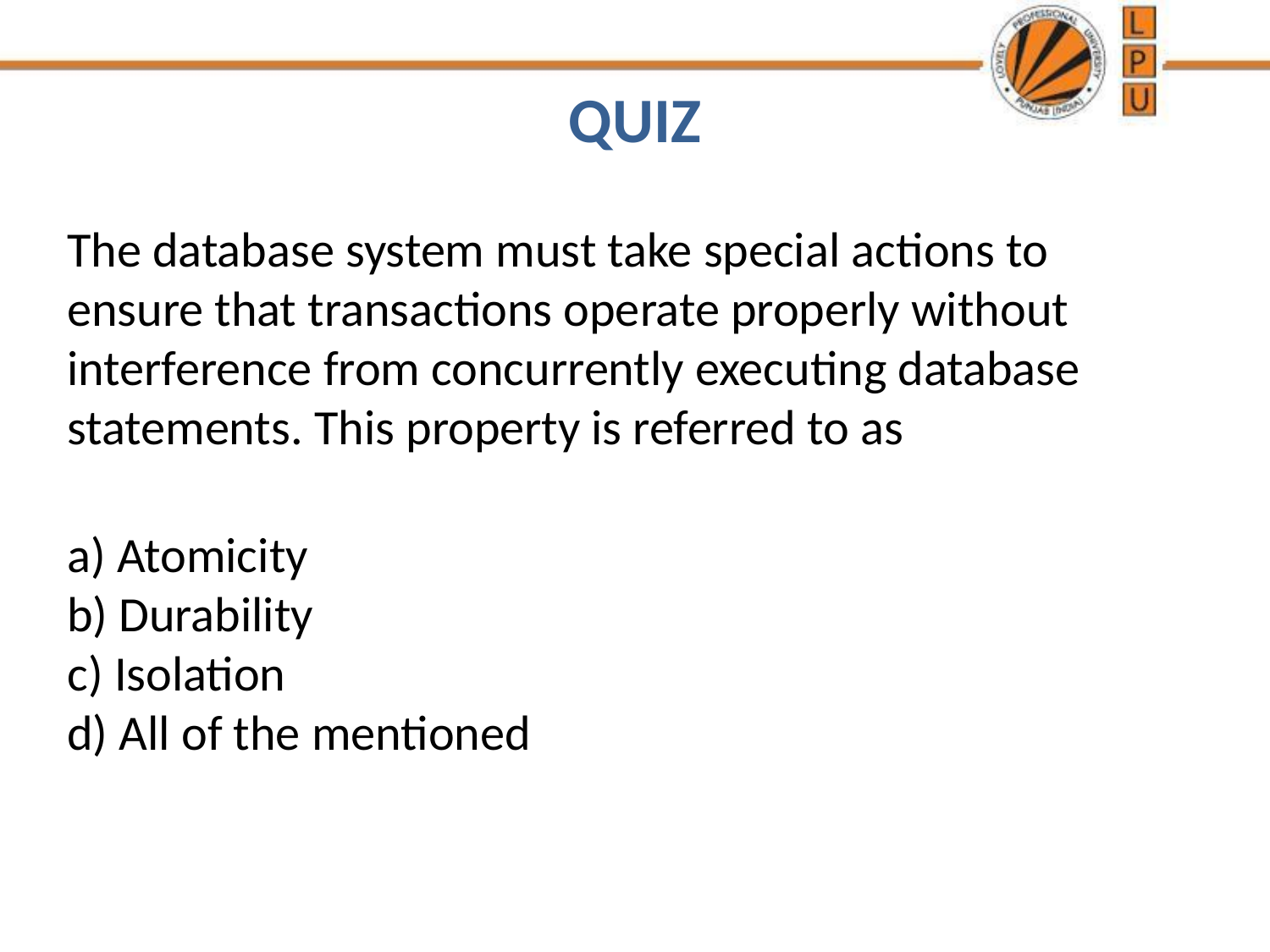

# QUIZ
The database system must take special actions to ensure that transactions operate properly without interference from concurrently executing database statements. This property is referred to as
a) Atomicity
b) Durability
c) Isolation
d) All of the mentioned